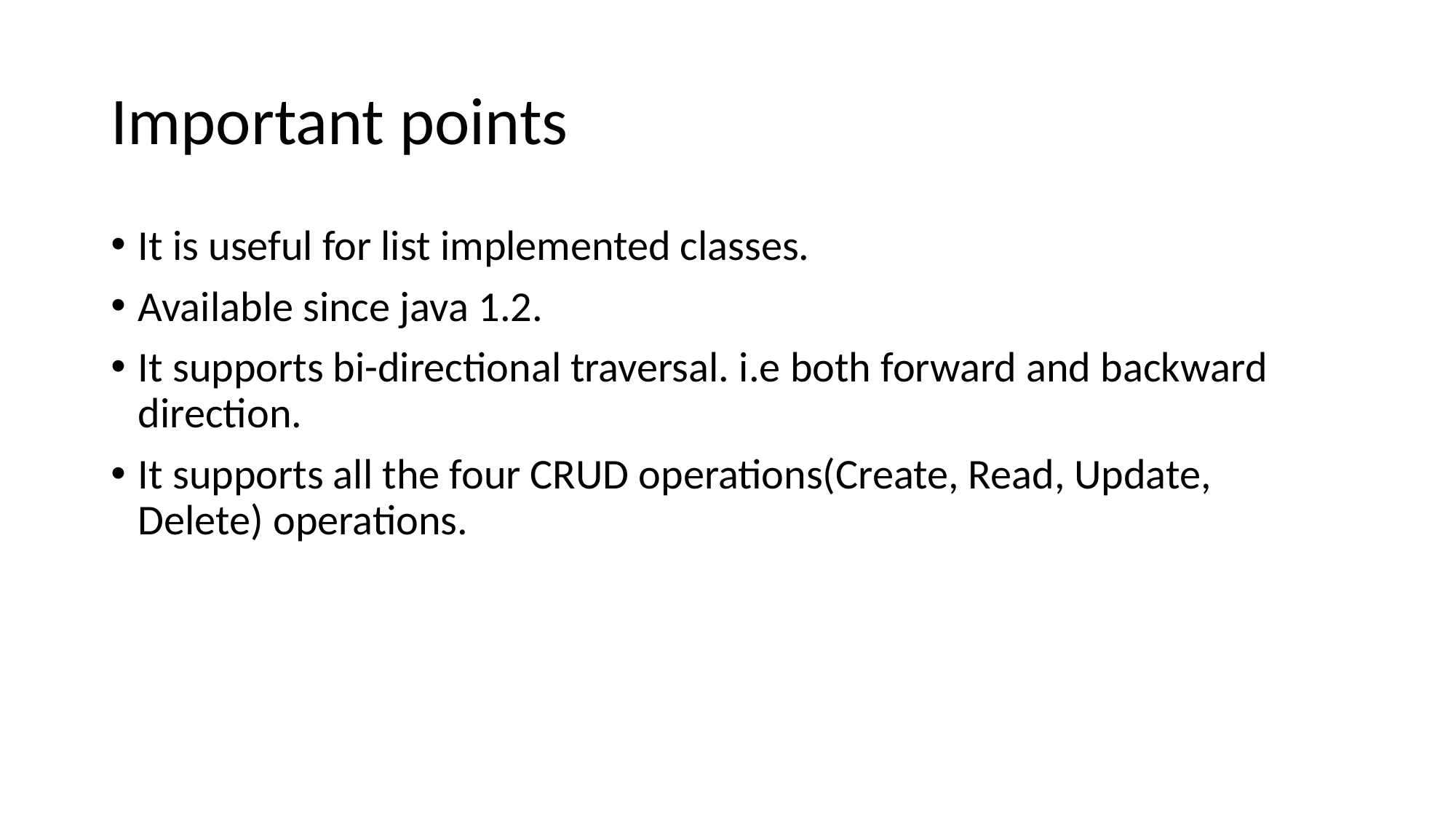

# Important points
It is useful for list implemented classes.
Available since java 1.2.
It supports bi-directional traversal. i.e both forward and backward direction.
It supports all the four CRUD operations(Create, Read, Update, Delete) operations.